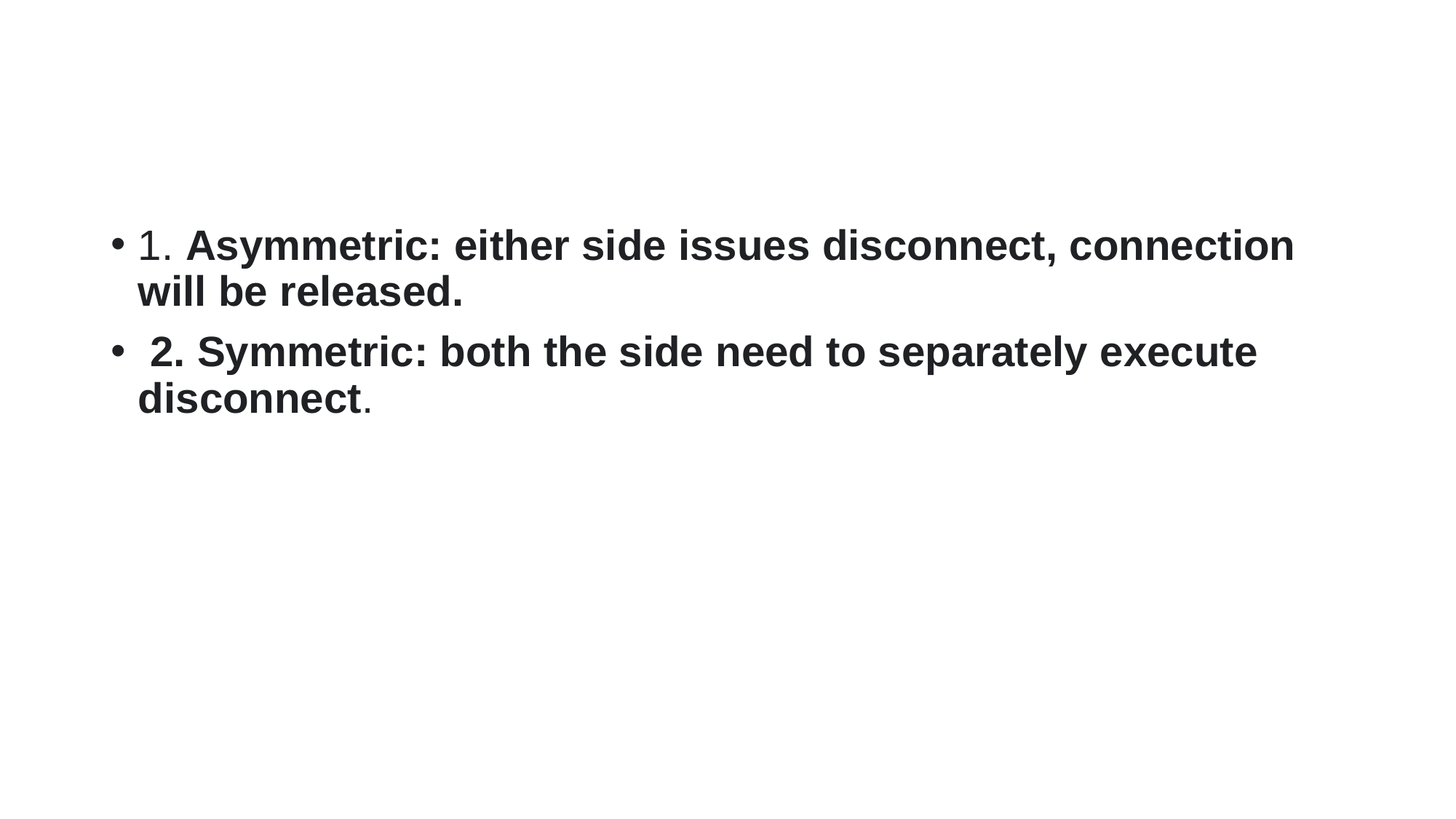

#
1. Asymmetric: either side issues disconnect, connection will be released.
 2. Symmetric: both the side need to separately execute disconnect.